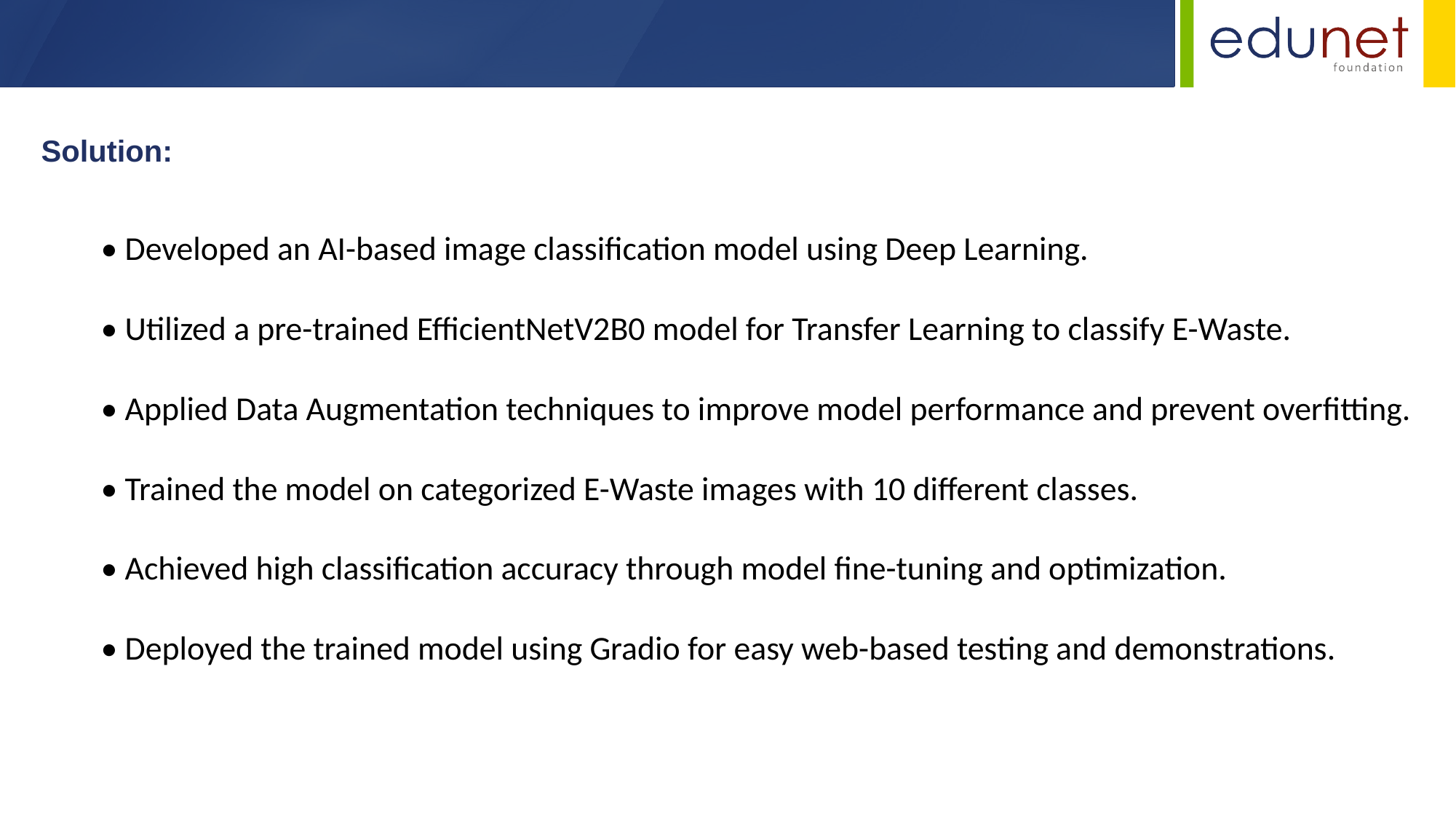

Solution:
• Developed an AI-based image classification model using Deep Learning.

• Utilized a pre-trained EfficientNetV2B0 model for Transfer Learning to classify E-Waste.

• Applied Data Augmentation techniques to improve model performance and prevent overfitting.

• Trained the model on categorized E-Waste images with 10 different classes.

• Achieved high classification accuracy through model fine-tuning and optimization.

• Deployed the trained model using Gradio for easy web-based testing and demonstrations.